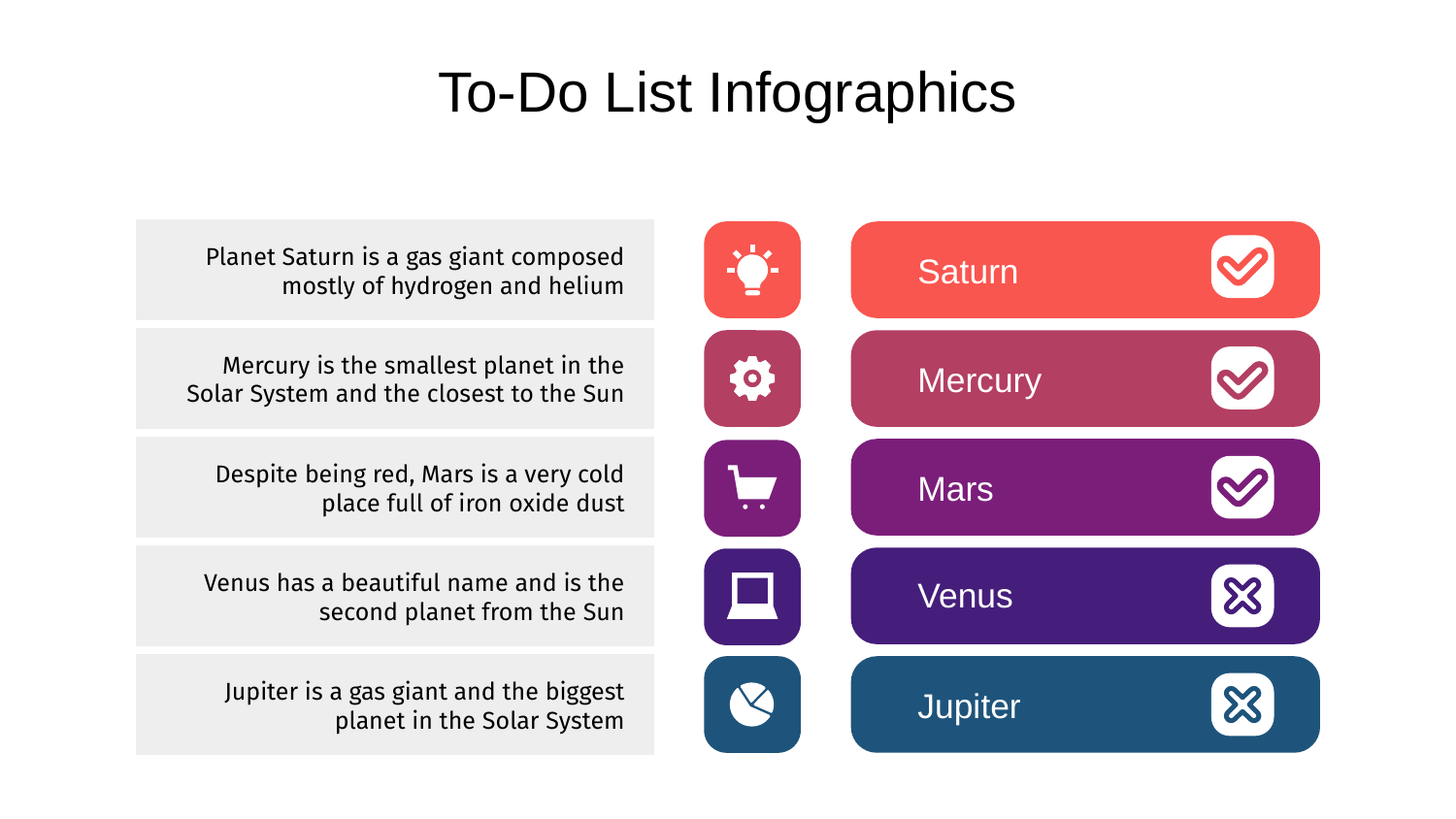

# To-Do List Infographics
Planet Saturn is a gas giant composed mostly of hydrogen and helium

Saturn

Mercury is the smallest planet in the Solar System and the closest to the Sun

Mercury

Despite being red, Mars is a very cold place full of iron oxide dust

Mars

Venus has a beautiful name and is the second planet from the Sun

Venus

Jupiter is a gas giant and the biggest planet in the Solar System

Jupiter